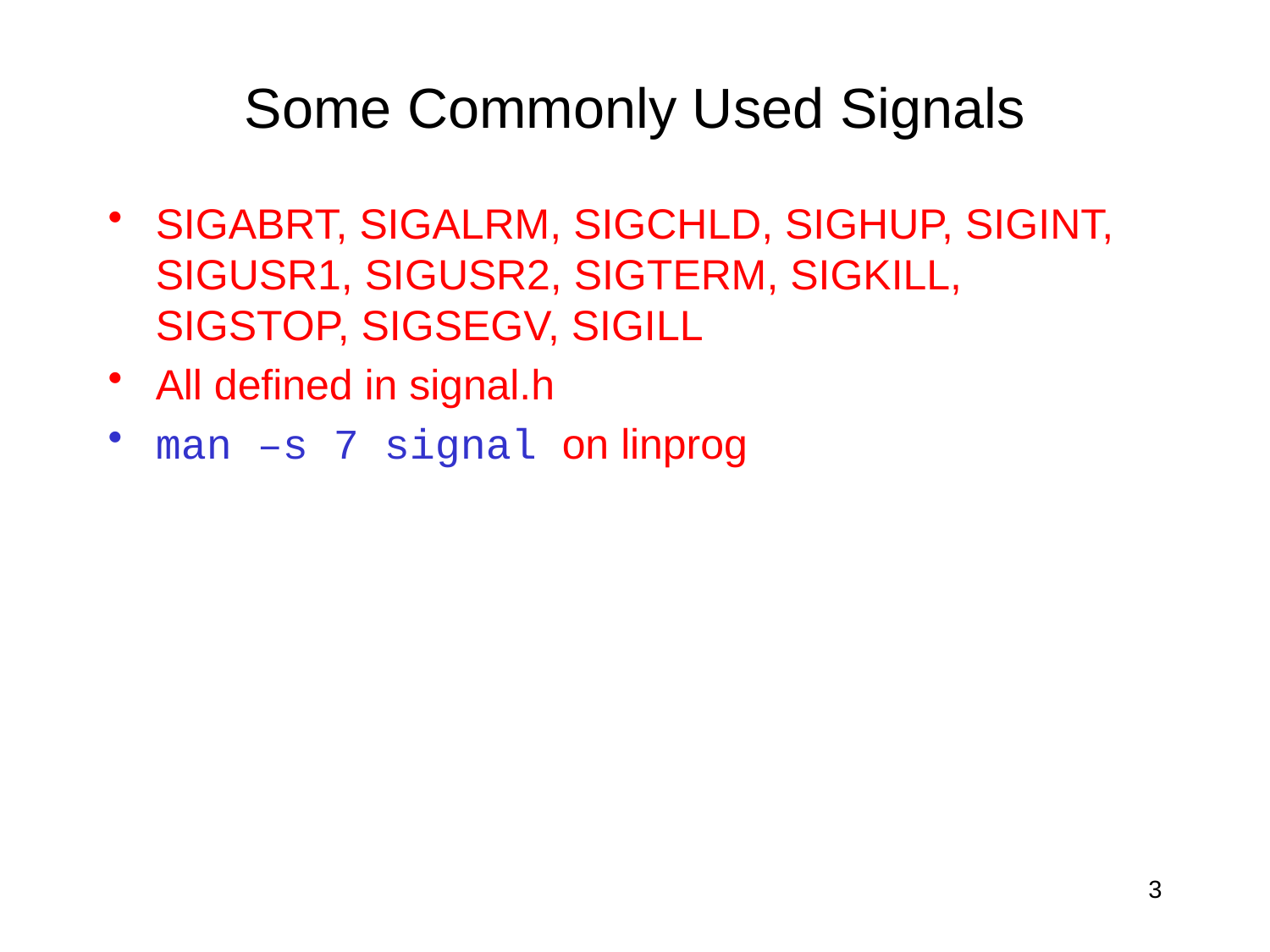

# Some Commonly Used Signals
SIGABRT, SIGALRM, SIGCHLD, SIGHUP, SIGINT, SIGUSR1, SIGUSR2, SIGTERM, SIGKILL, SIGSTOP, SIGSEGV, SIGILL
All defined in signal.h
man –s 7 signal on linprog

3